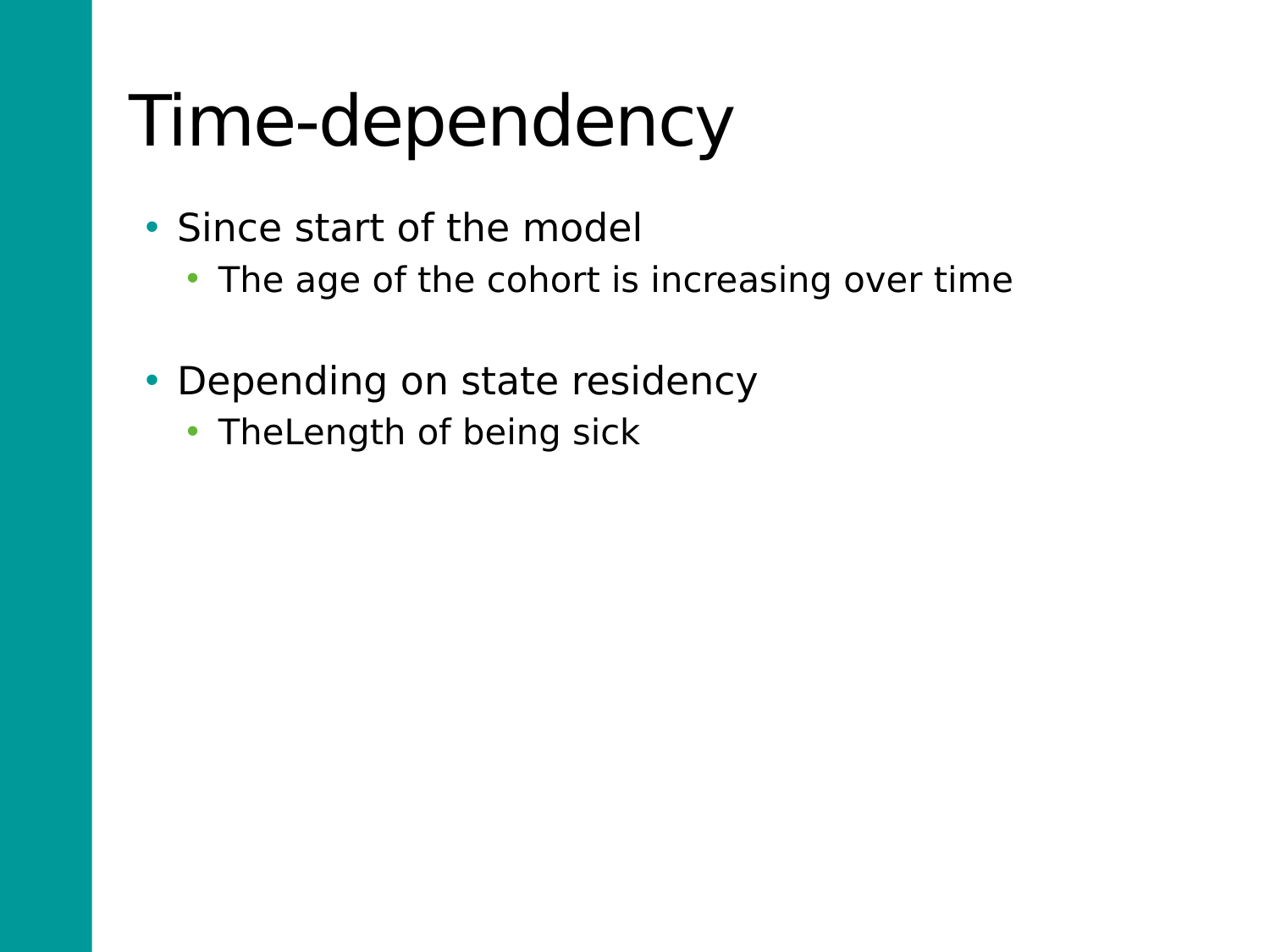

# Time-dependency
Since start of the model
The age of the cohort is increasing over time

Depending on state residency
TheLength of being sick